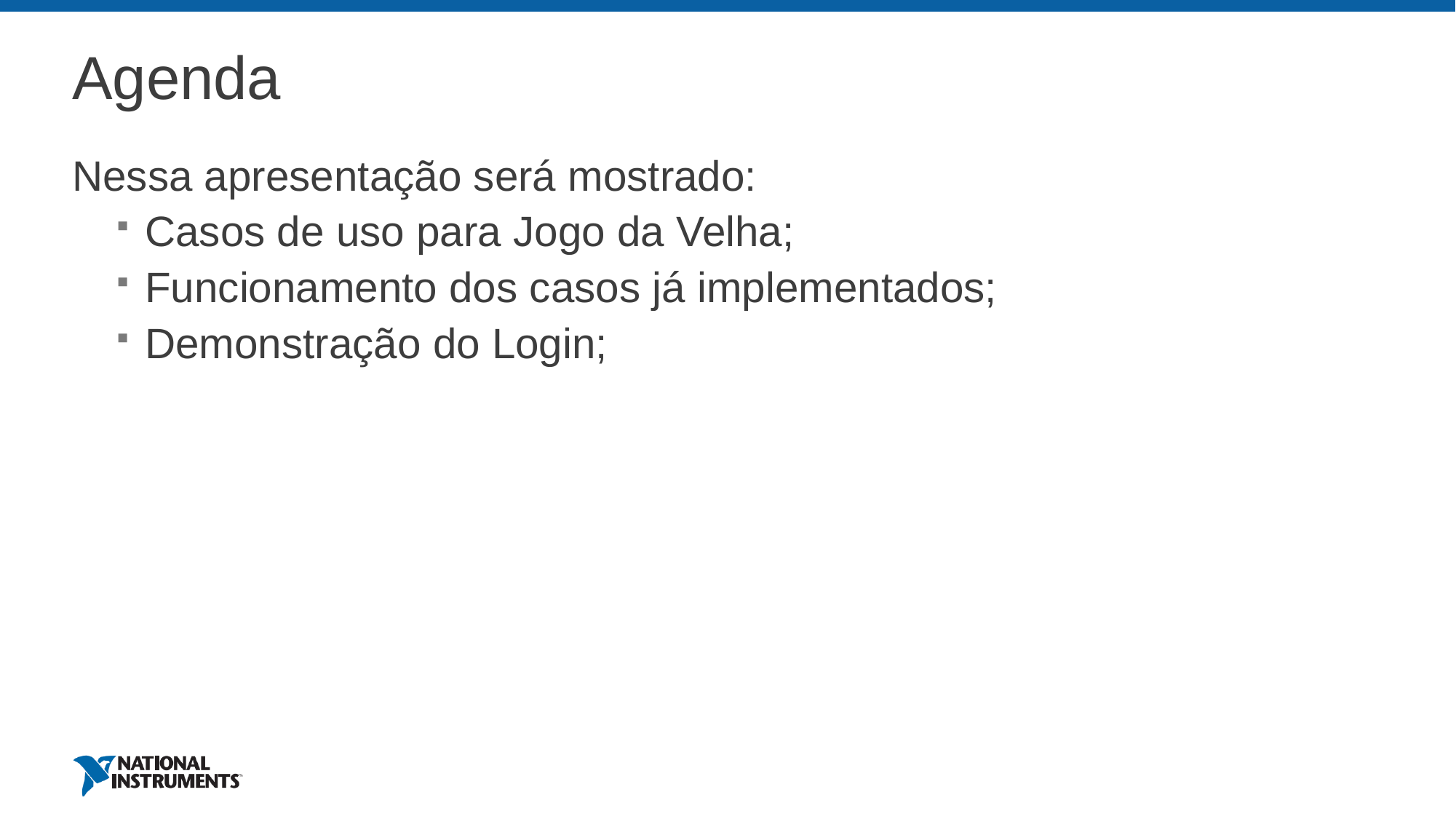

# Agenda
Nessa apresentação será mostrado:
Casos de uso para Jogo da Velha;
Funcionamento dos casos já implementados;
Demonstração do Login;